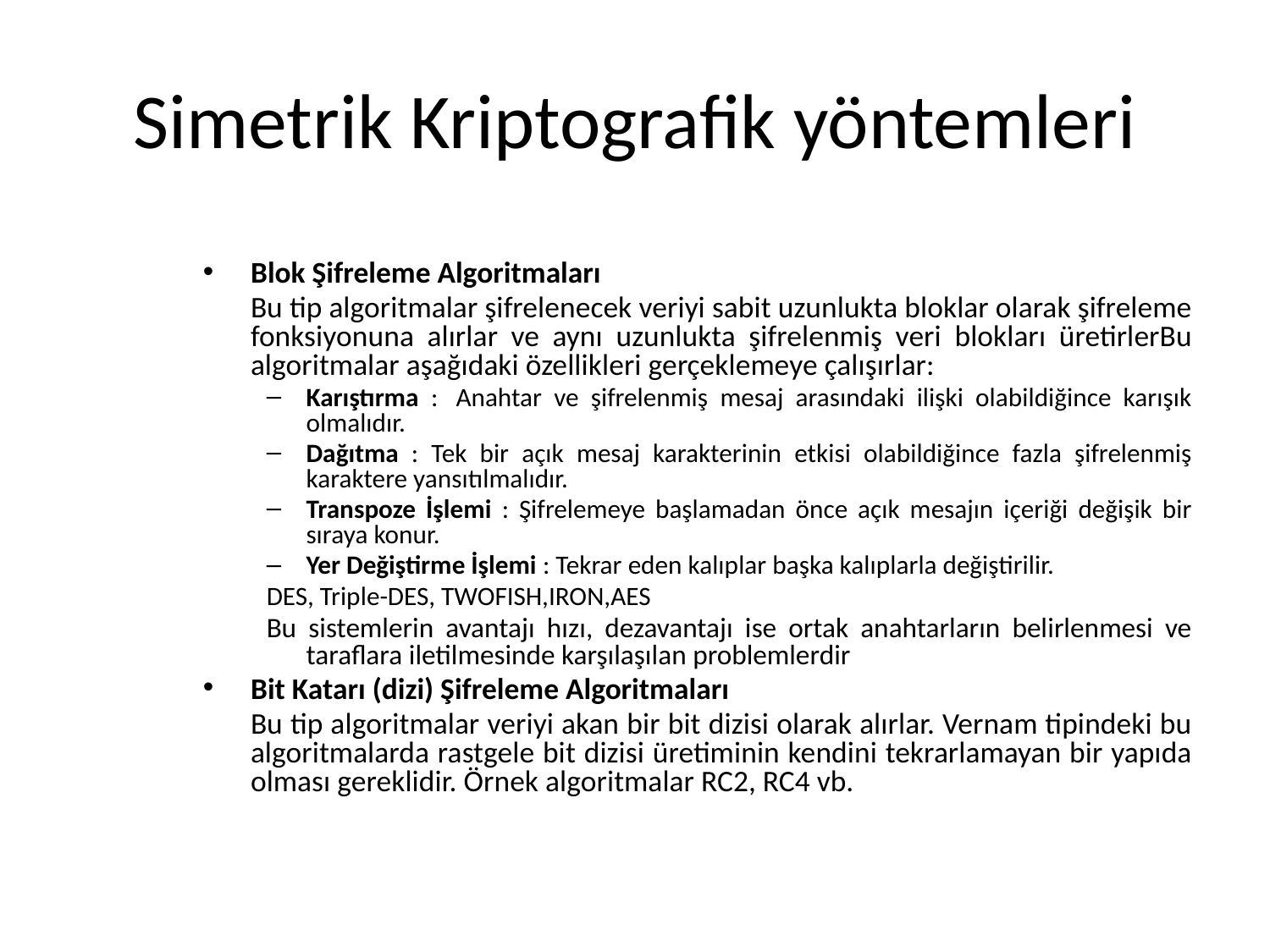

# Simetrik Kriptografik yöntemleri
Blok Şifreleme Algoritmaları
	Bu tip algoritmalar şifrelenecek veriyi sabit uzunlukta bloklar olarak şifreleme fonksiyonuna alırlar ve aynı uzunlukta şifrelenmiş veri blokları üretirlerBu algoritmalar aşağıdaki özellikleri gerçeklemeye çalışırlar:
Karıştırma :  Anahtar ve şifrelenmiş mesaj arasındaki ilişki olabildiğince karışık olmalıdır.
Dağıtma : Tek bir açık mesaj karakterinin etkisi olabildiğince fazla şifrelenmiş karaktere yansıtılmalıdır.
Transpoze İşlemi : Şifrelemeye başlamadan önce açık mesajın içeriği değişik bir sıraya konur.
Yer Değiştirme İşlemi : Tekrar eden kalıplar başka kalıplarla değiştirilir.
DES, Triple-DES, TWOFISH,IRON,AES
Bu sistemlerin avantajı hızı, dezavantajı ise ortak anahtarların belirlenmesi ve taraflara iletilmesinde karşılaşılan problemlerdir
Bit Katarı (dizi) Şifreleme Algoritmaları
	Bu tip algoritmalar veriyi akan bir bit dizisi olarak alırlar. Vernam tipindeki bu algoritmalarda rastgele bit dizisi üretiminin kendini tekrarlamayan bir yapıda olması gereklidir. Örnek algoritmalar RC2, RC4 vb.